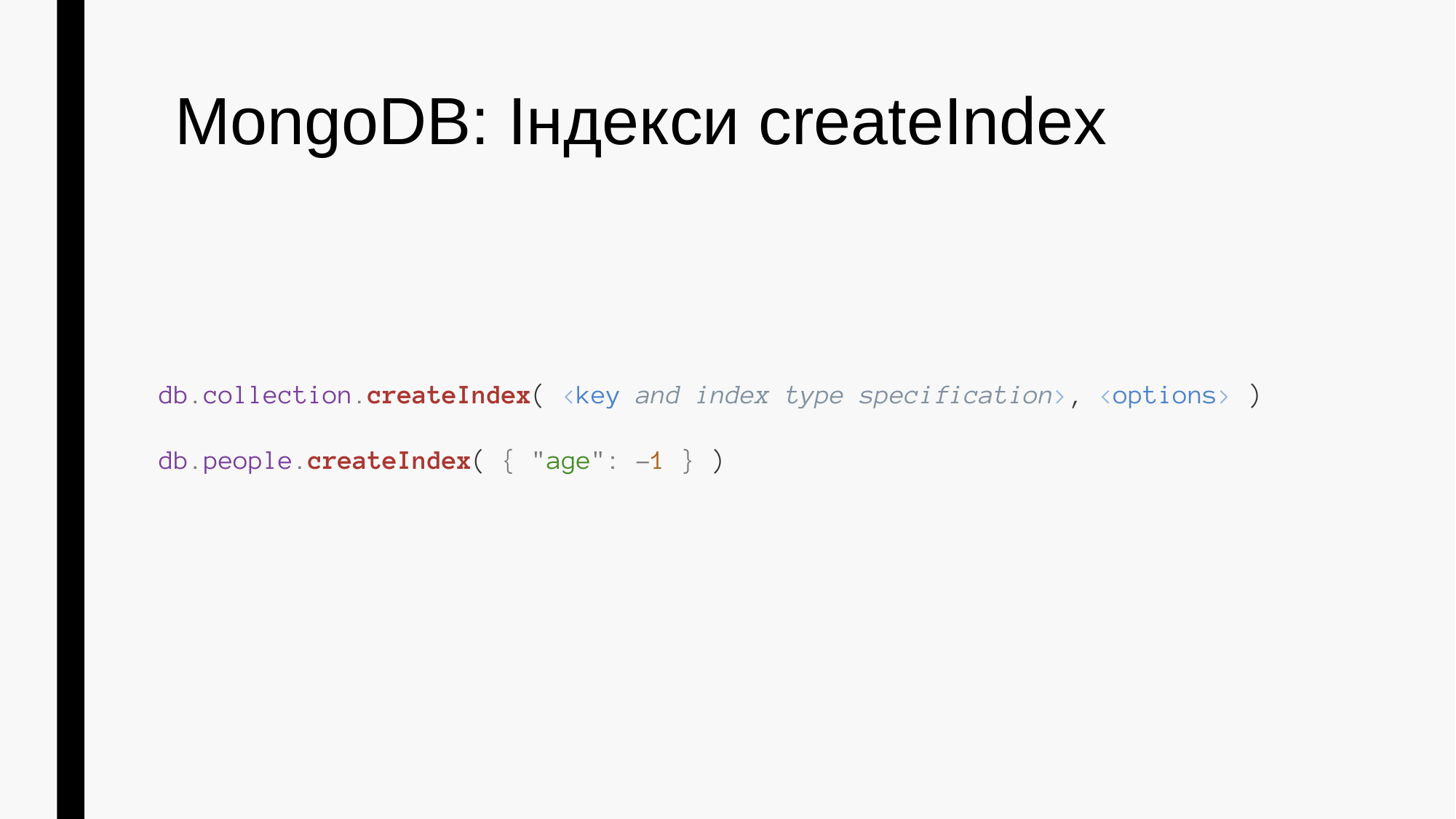

# MongoDB: Індекси createIndex

db.collection.createIndex( <key and index type specification>, <options> )

db.people.createIndex( { "age": -1 } )